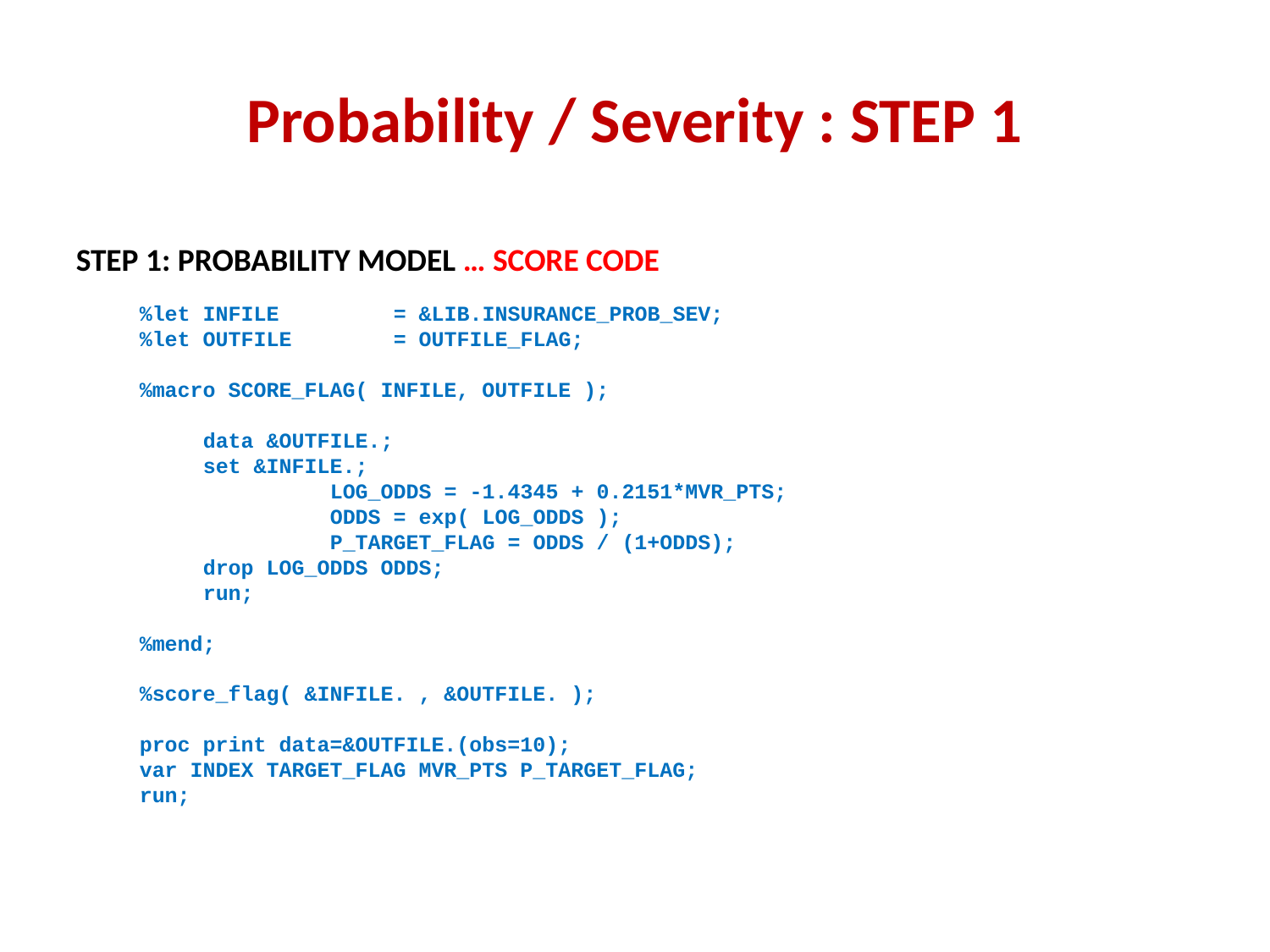

# Probability / Severity : STEP 1
STEP 1: PROBABILITY MODEL … SCORE CODE

%let INFILE 	= &LIB.INSURANCE_PROB_SEV;
%let OUTFILE 	= OUTFILE_FLAG;

%macro SCORE_FLAG( INFILE, OUTFILE );

data &OUTFILE.;
set &INFILE.;
	LOG_ODDS = -1.4345 + 0.2151*MVR_PTS;
	ODDS = exp( LOG_ODDS );
	P_TARGET_FLAG = ODDS / (1+ODDS);
drop LOG_ODDS ODDS;
run;

%mend;

%score_flag( &INFILE. , &OUTFILE. );

proc print data=&OUTFILE.(obs=10);
var INDEX TARGET_FLAG MVR_PTS P_TARGET_FLAG;
run;